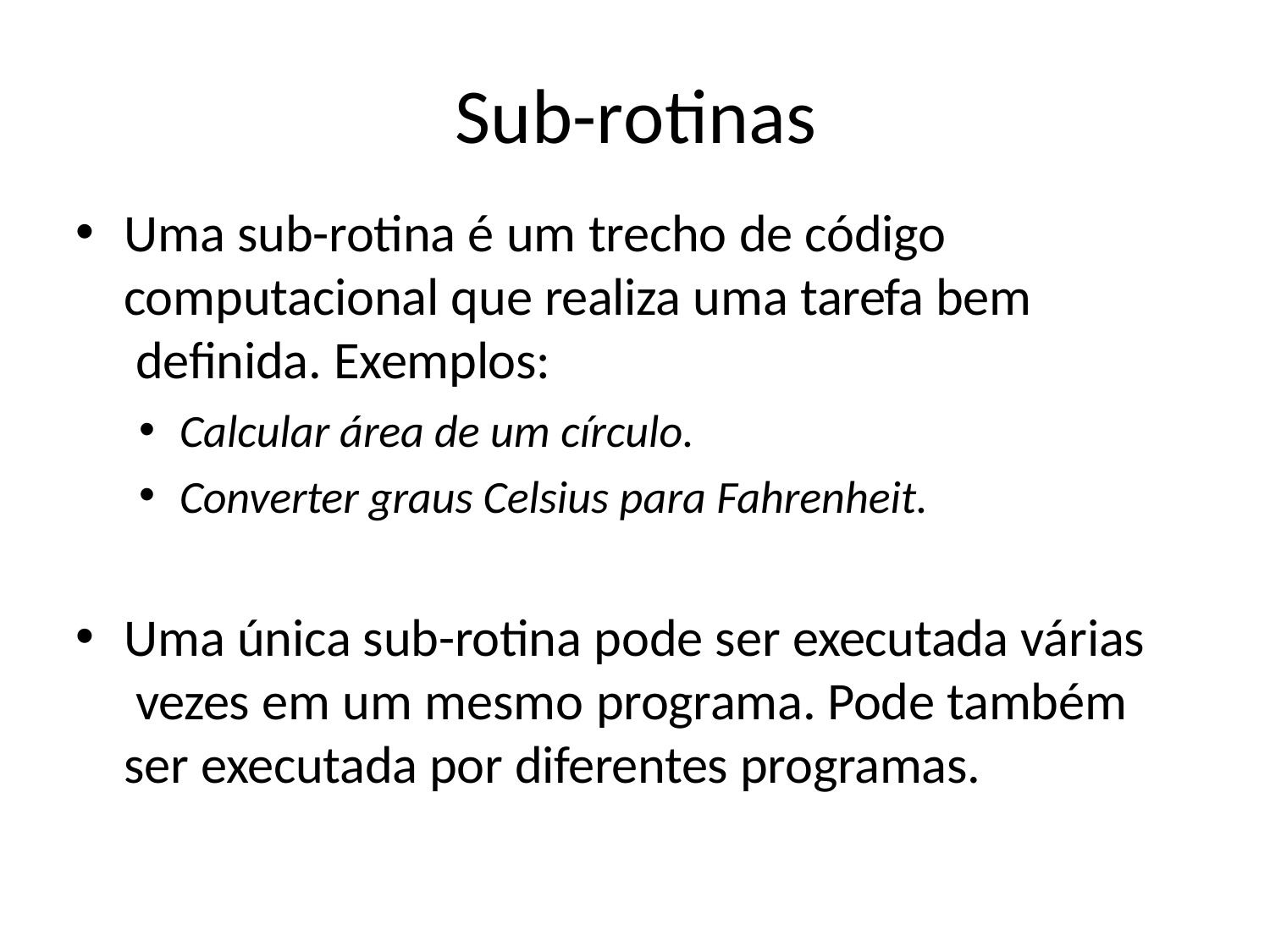

# Sub-rotinas
Uma sub-rotina é um trecho de código  computacional que realiza uma tarefa bem  definida. Exemplos:
Calcular área de um círculo.
Converter graus Celsius para Fahrenheit.

Uma única sub-rotina pode ser executada várias  vezes em um mesmo programa. Pode também  ser executada por diferentes programas.